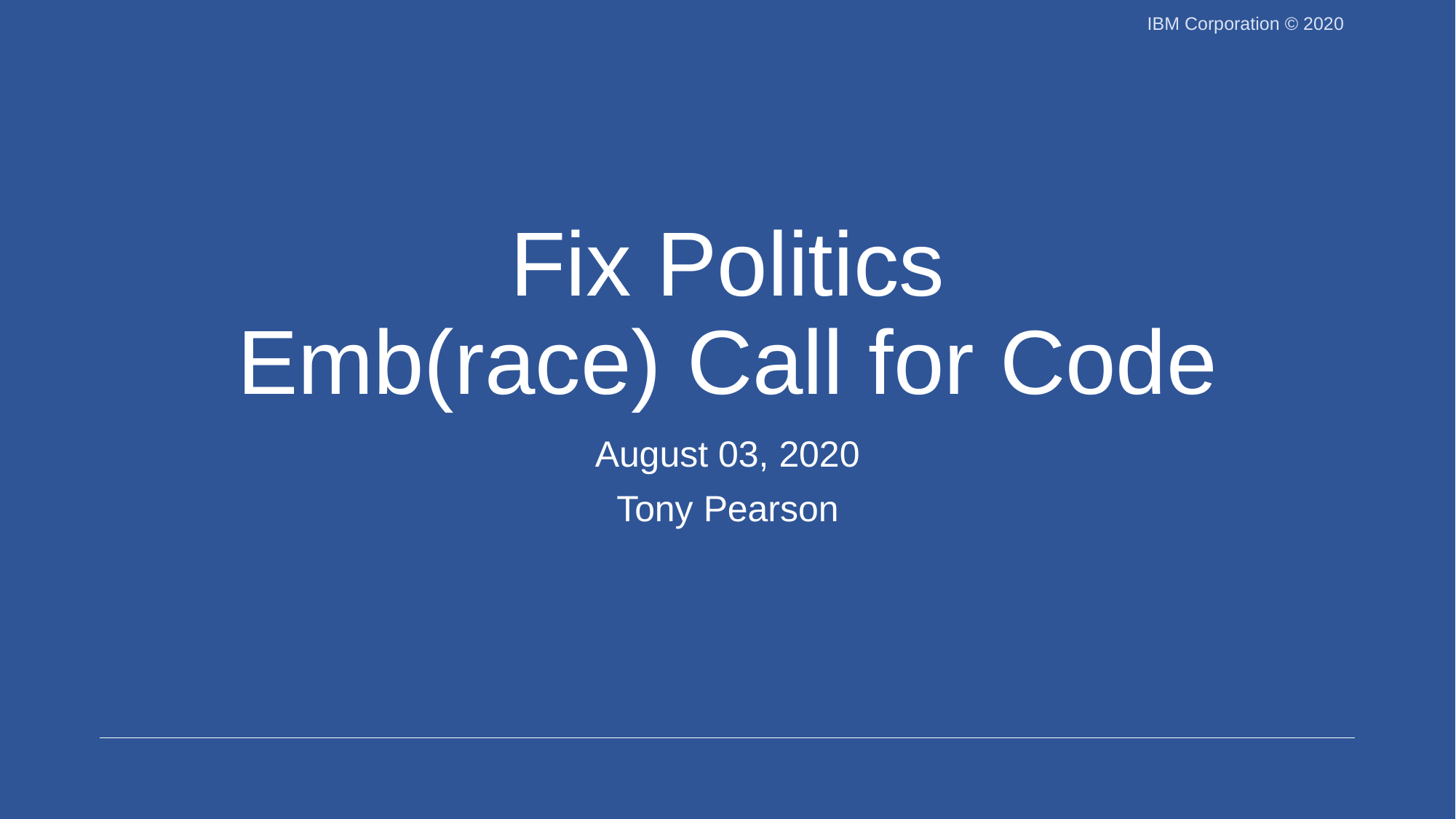

# Fix Politics Emb(race) Call for Code
August 03, 2020
Tony Pearson